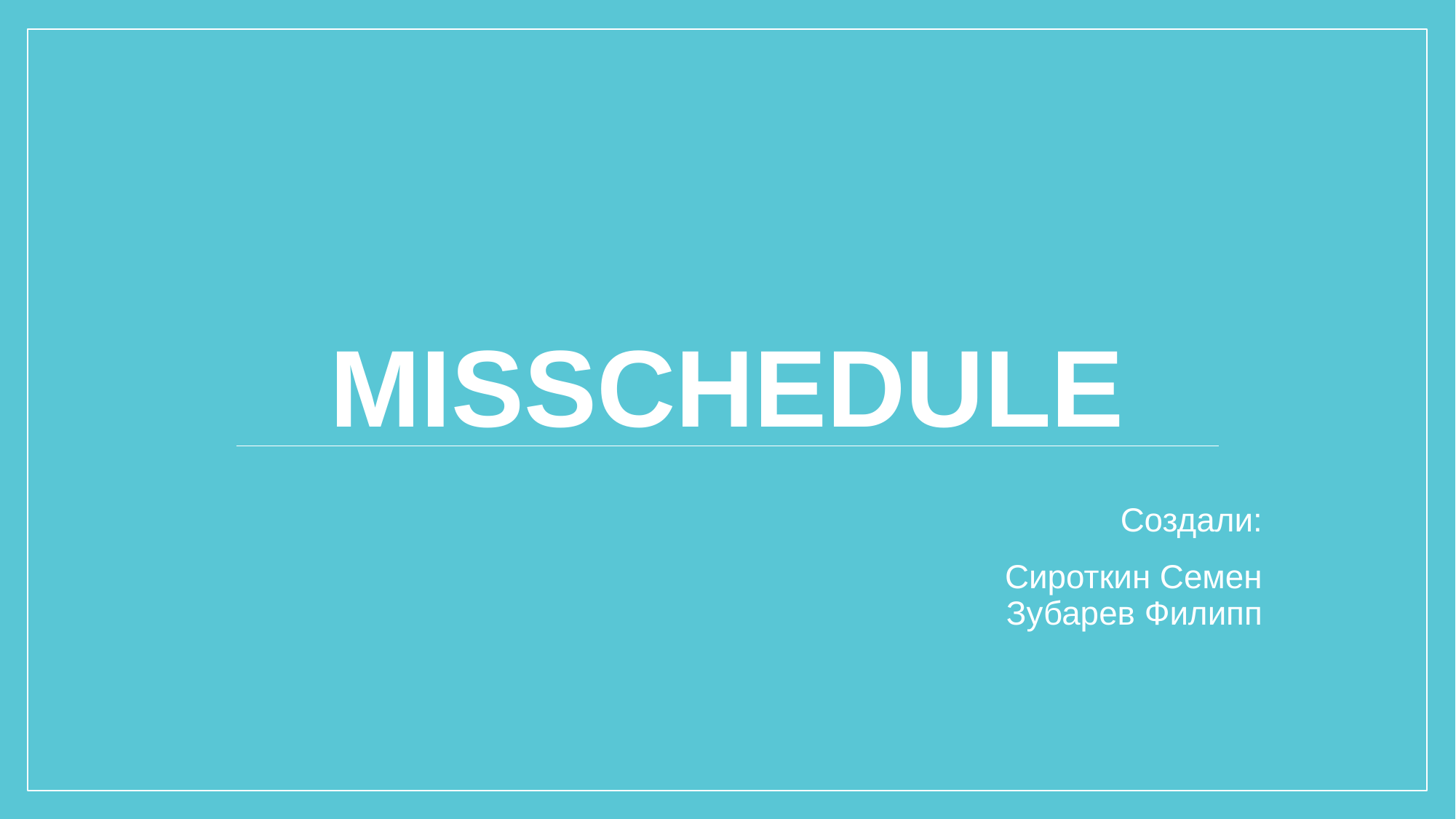

# Misschedule
Создали:
Сироткин Семен
Зубарев Филипп